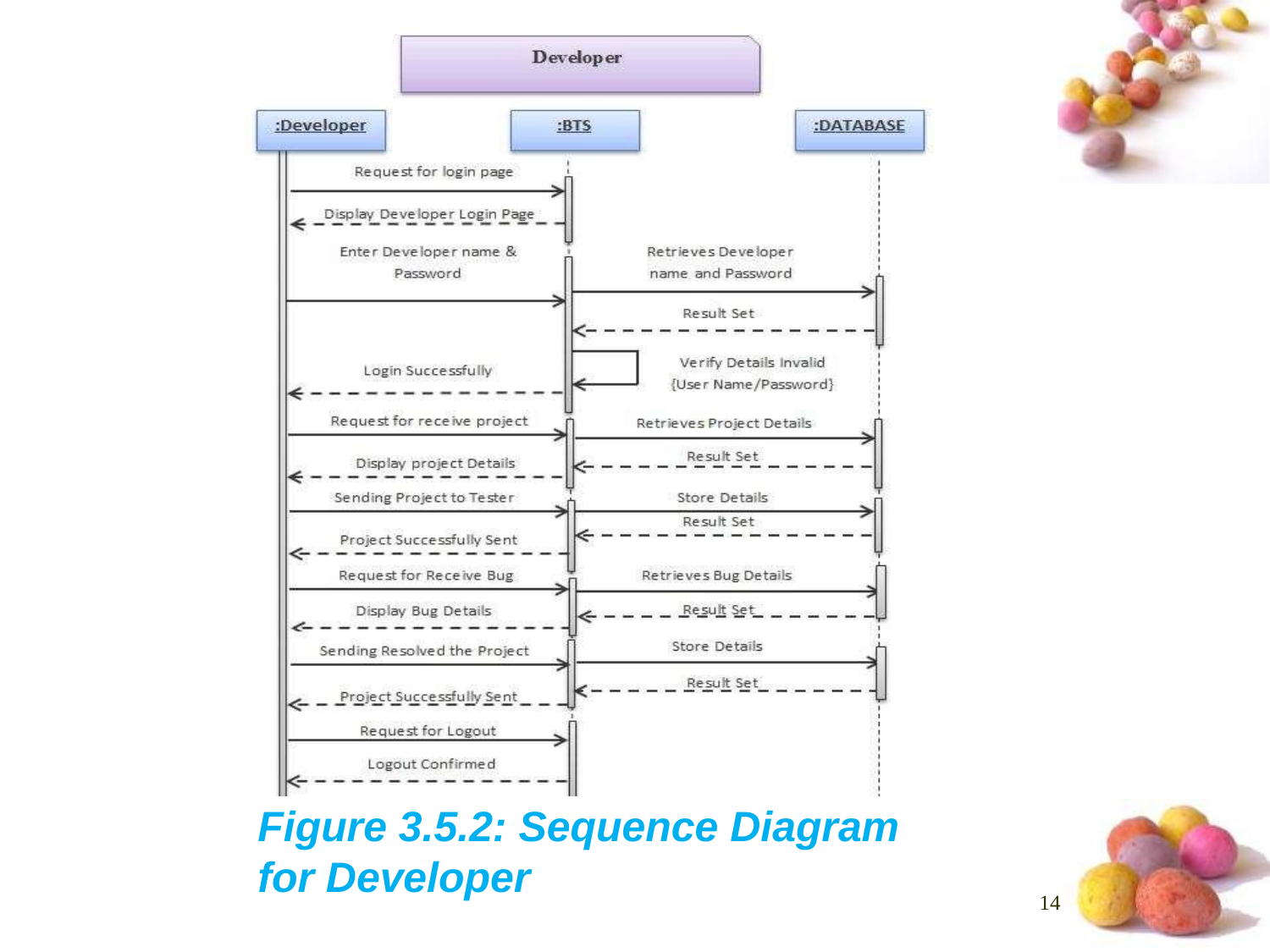

Figure 3.5.2: Sequence Diagram for Developer

14